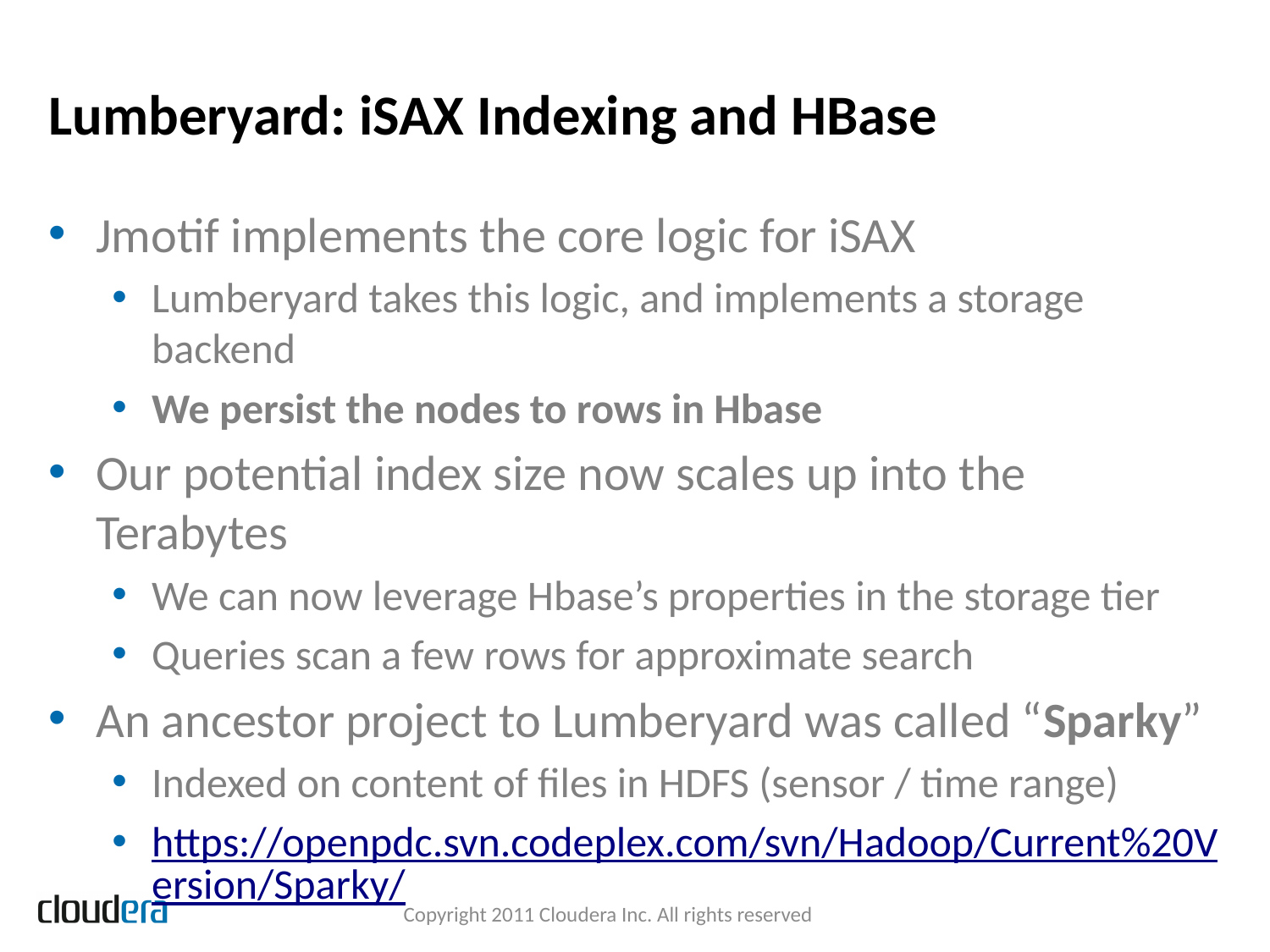

# Lumberyard: iSAX Indexing and HBase
Jmotif implements the core logic for iSAX
Lumberyard takes this logic, and implements a storage backend
We persist the nodes to rows in Hbase
Our potential index size now scales up into the Terabytes
We can now leverage Hbase’s properties in the storage tier
Queries scan a few rows for approximate search
An ancestor project to Lumberyard was called “Sparky”
Indexed on content of files in HDFS (sensor / time range)
https://openpdc.svn.codeplex.com/svn/Hadoop/Current%20Version/Sparky/

Copyright 2011 Cloudera Inc. All rights reserved